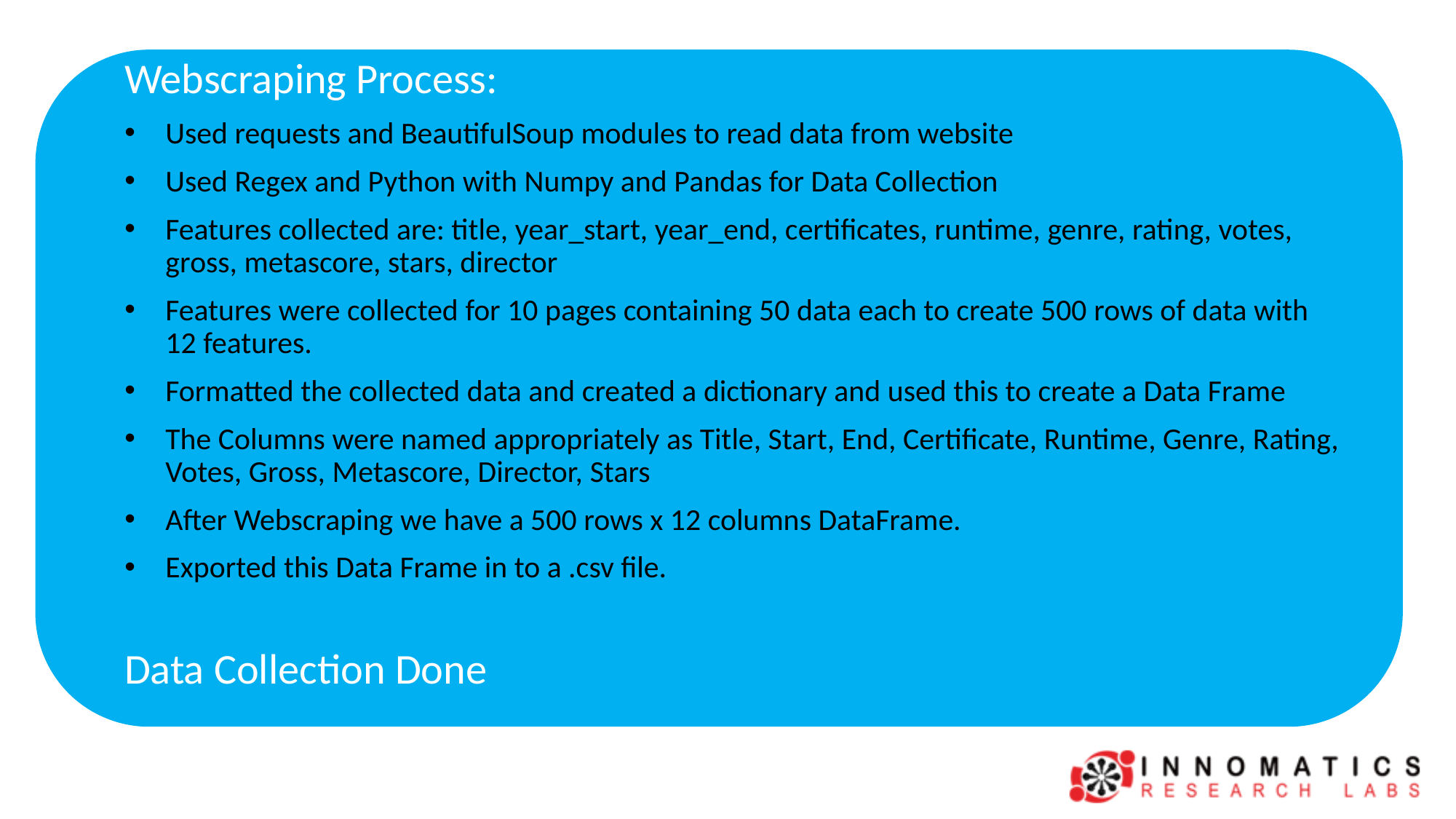

Webscraping Process:
Used requests and BeautifulSoup modules to read data from website
Used Regex and Python with Numpy and Pandas for Data Collection
Features collected are: title, year_start, year_end, certificates, runtime, genre, rating, votes, gross, metascore, stars, director
Features were collected for 10 pages containing 50 data each to create 500 rows of data with 12 features.
Formatted the collected data and created a dictionary and used this to create a Data Frame
The Columns were named appropriately as Title, Start, End, Certificate, Runtime, Genre, Rating, Votes, Gross, Metascore, Director, Stars
After Webscraping we have a 500 rows x 12 columns DataFrame.
Exported this Data Frame in to a .csv file.

Data Collection Done